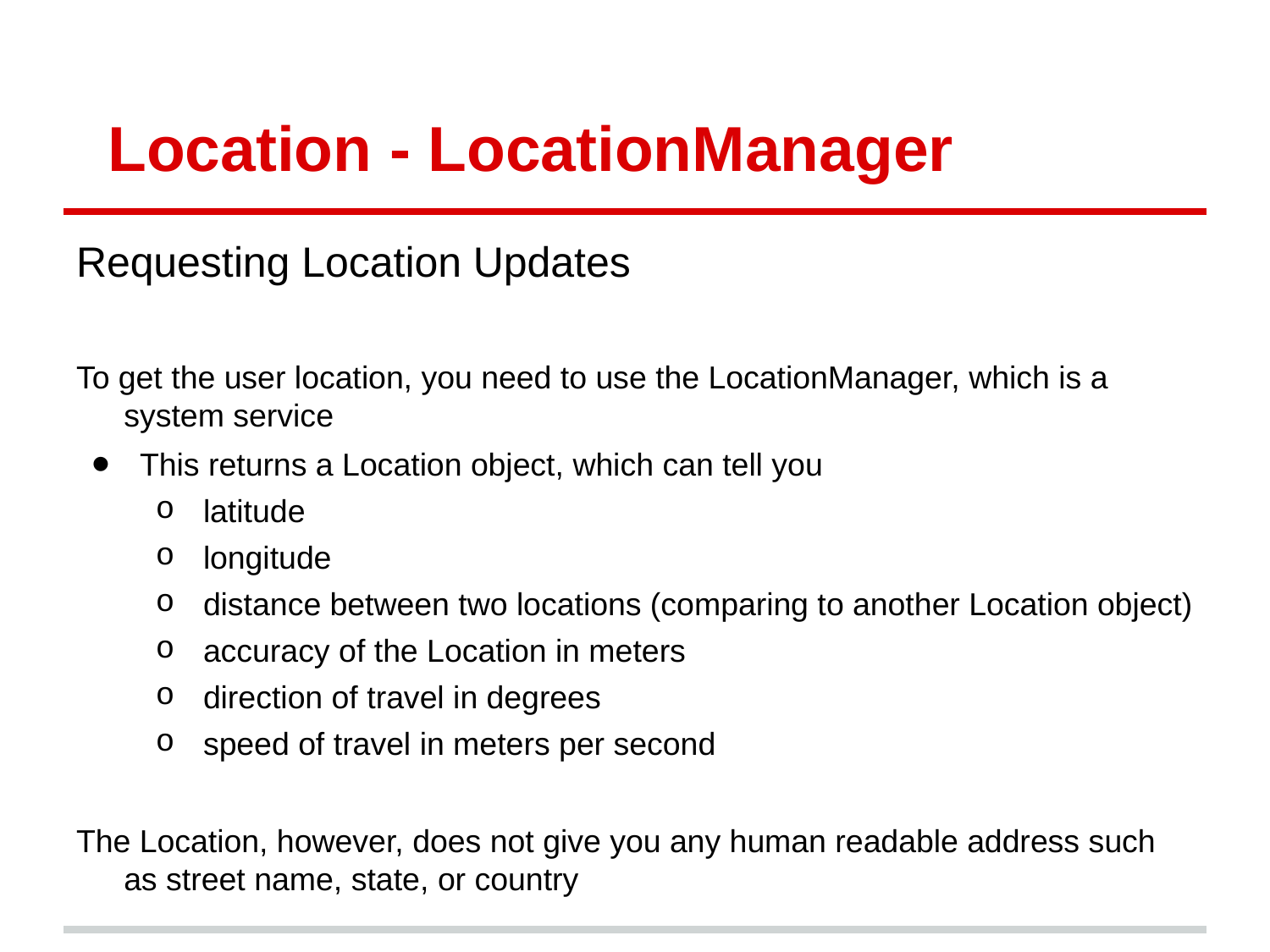

# Location - LocationManager
Requesting Location Updates

To get the user location, you need to use the LocationManager, which is a system service
This returns a Location object, which can tell you
latitude
longitude
distance between two locations (comparing to another Location object)
accuracy of the Location in meters
direction of travel in degrees
speed of travel in meters per second

The Location, however, does not give you any human readable address such as street name, state, or country